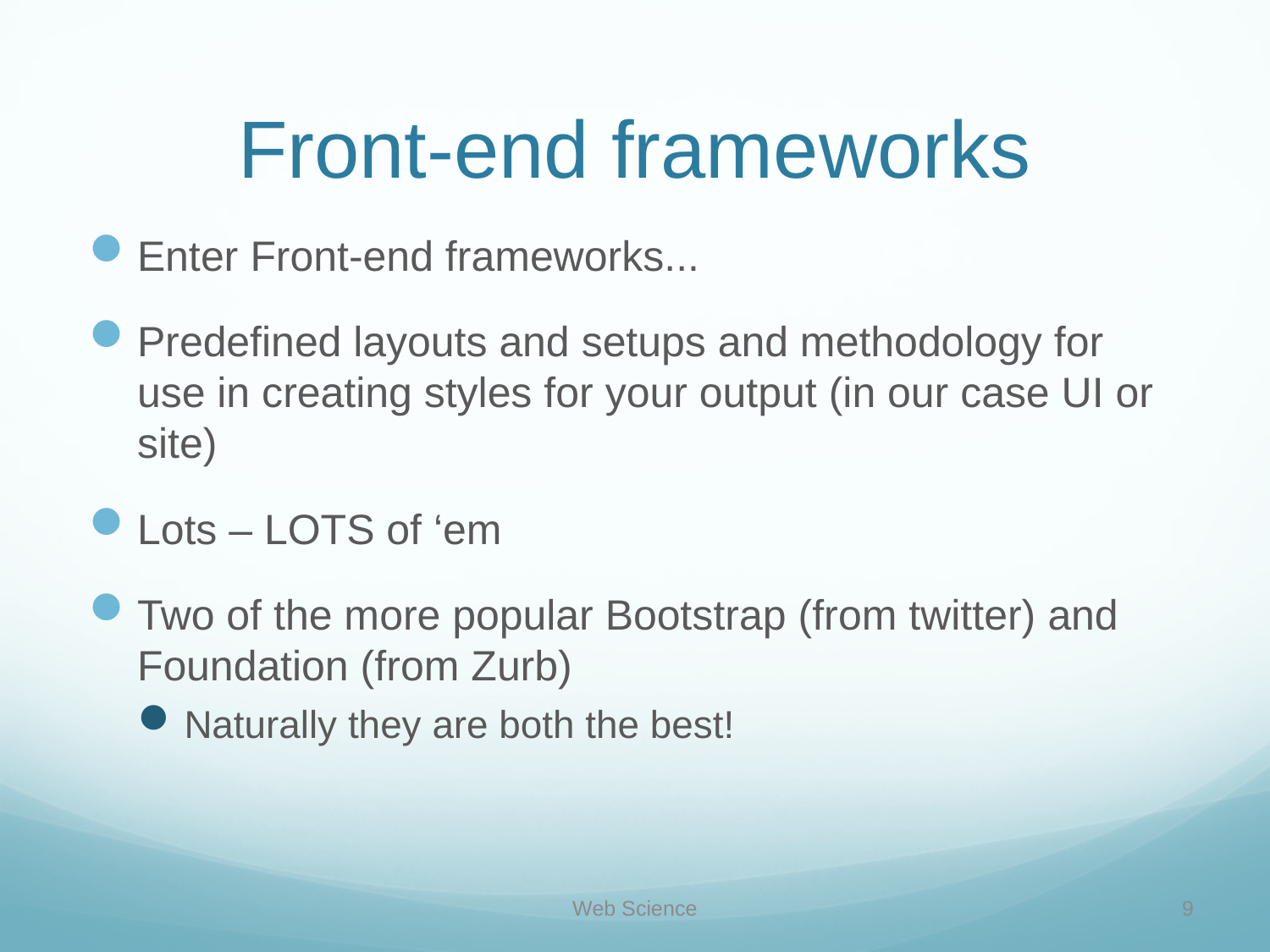

# Front-end frameworks
Enter Front-end frameworks...
Predefined layouts and setups and methodology for use in creating styles for your output (in our case UI or site)
Lots – LOTS of ‘em
Two of the more popular Bootstrap (from twitter) and Foundation (from Zurb)
Naturally they are both the best!

Web Science
9